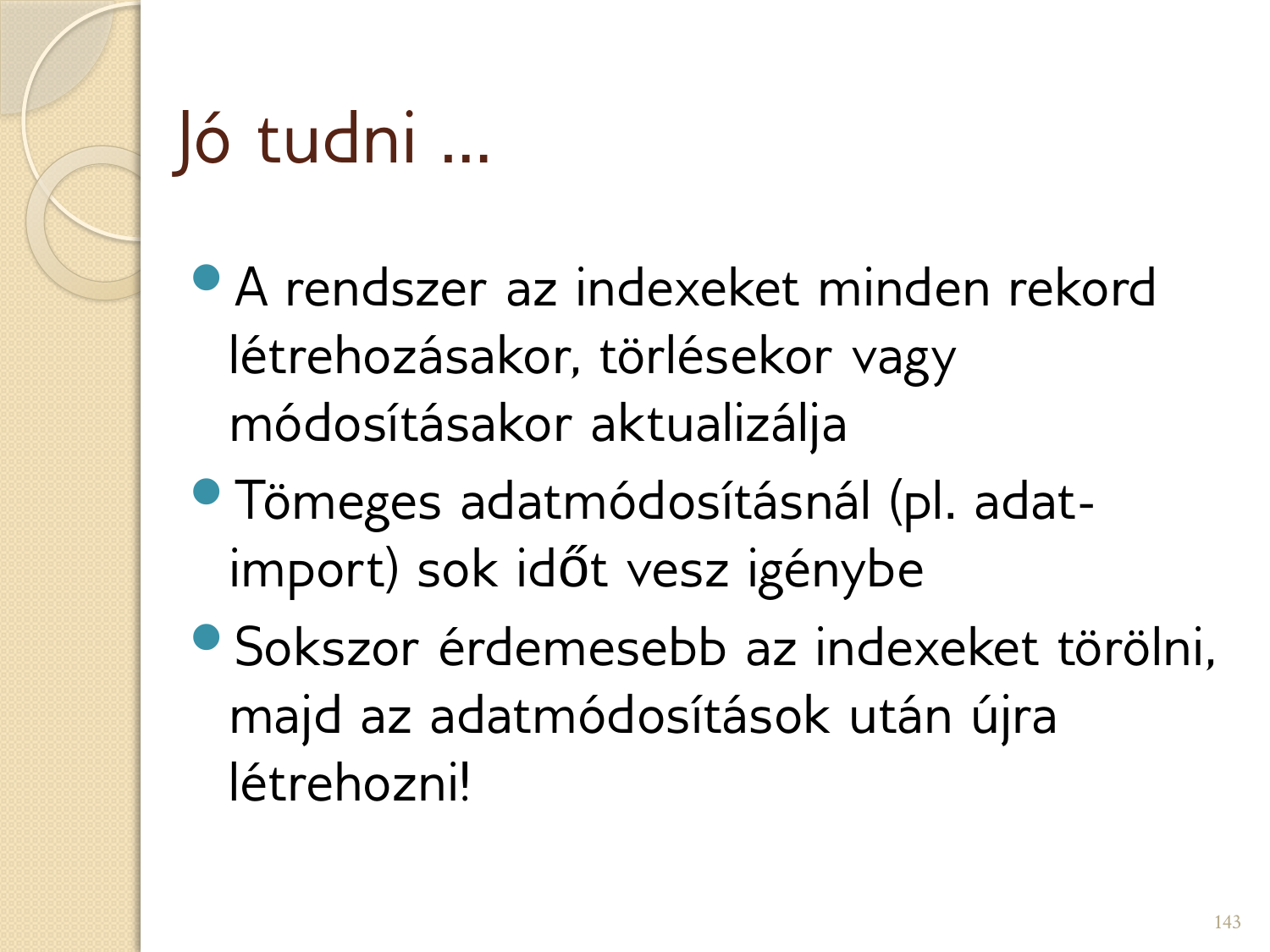

# Jó tudni …
A rendszer az indexeket minden rekord létrehozásakor, törlésekor vagy módosításakor aktualizálja
Tömeges adatmódosításnál (pl. adat-import) sok időt vesz igénybe
Sokszor érdemesebb az indexeket törölni, majd az adatmódosítások után újra létrehozni!
143